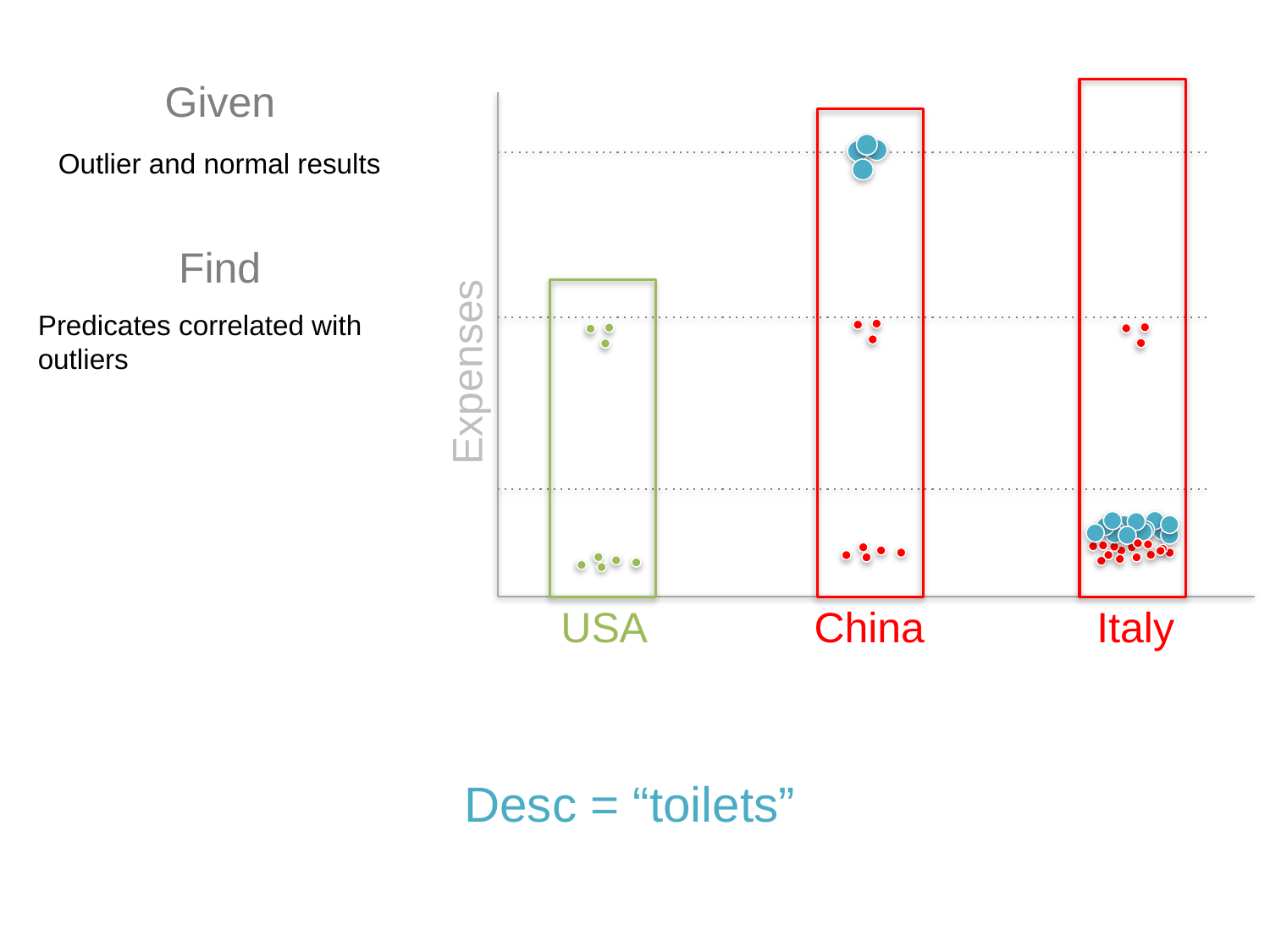

Given

Outlier and normal results

Find

Predicates correlated with outliers

Expenses

USA
China
Italy
Desc = “toilets”